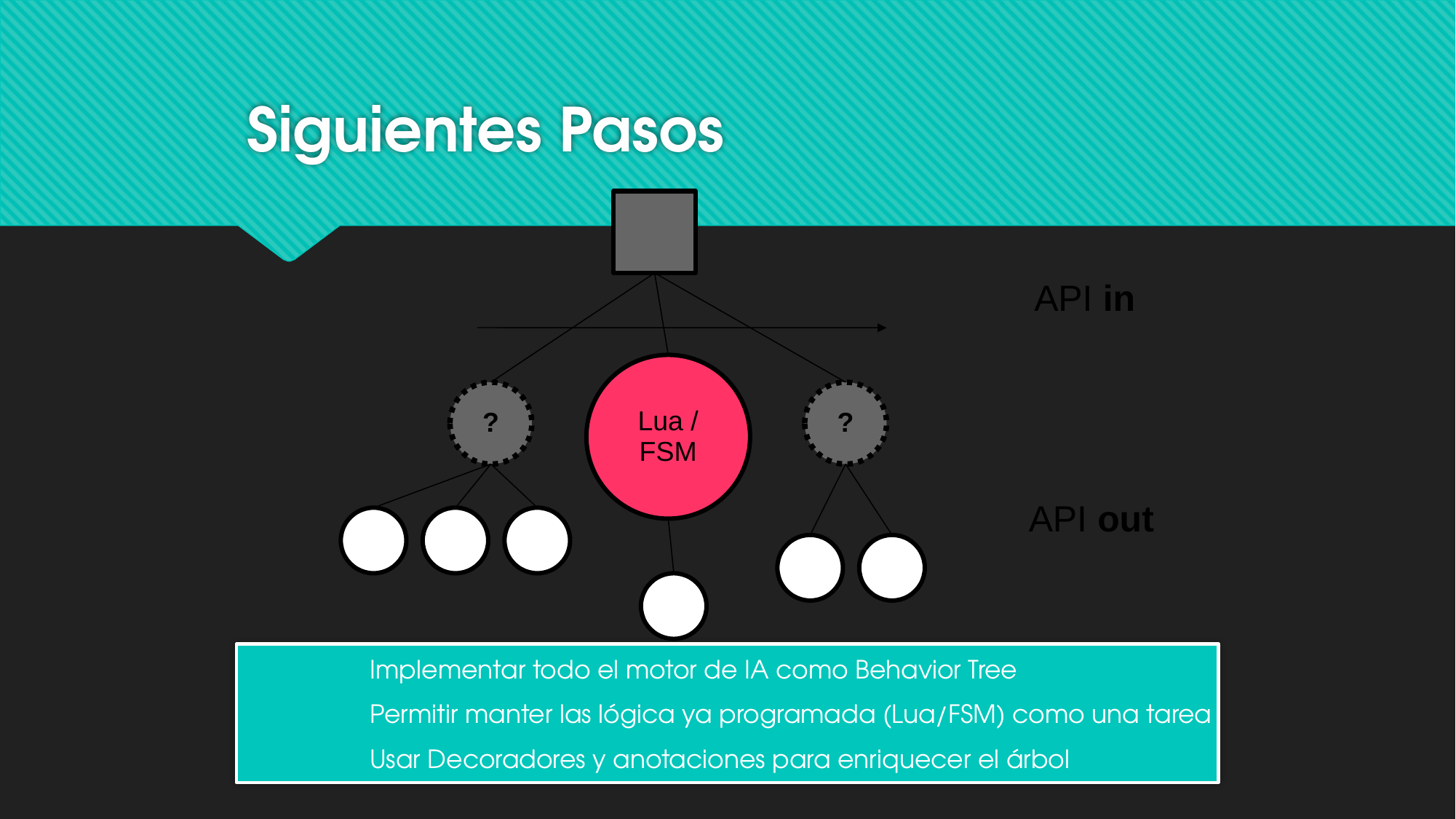

Siguientes Pasos

API in

Lua /
FSM
?
?
API out

Implementar todo el motor de IA como Behavior Tree
Permitir manter las lógica ya programada (Lua/FSM) como una tarea
Usar Decoradores y anotaciones para enriquecer el árbol